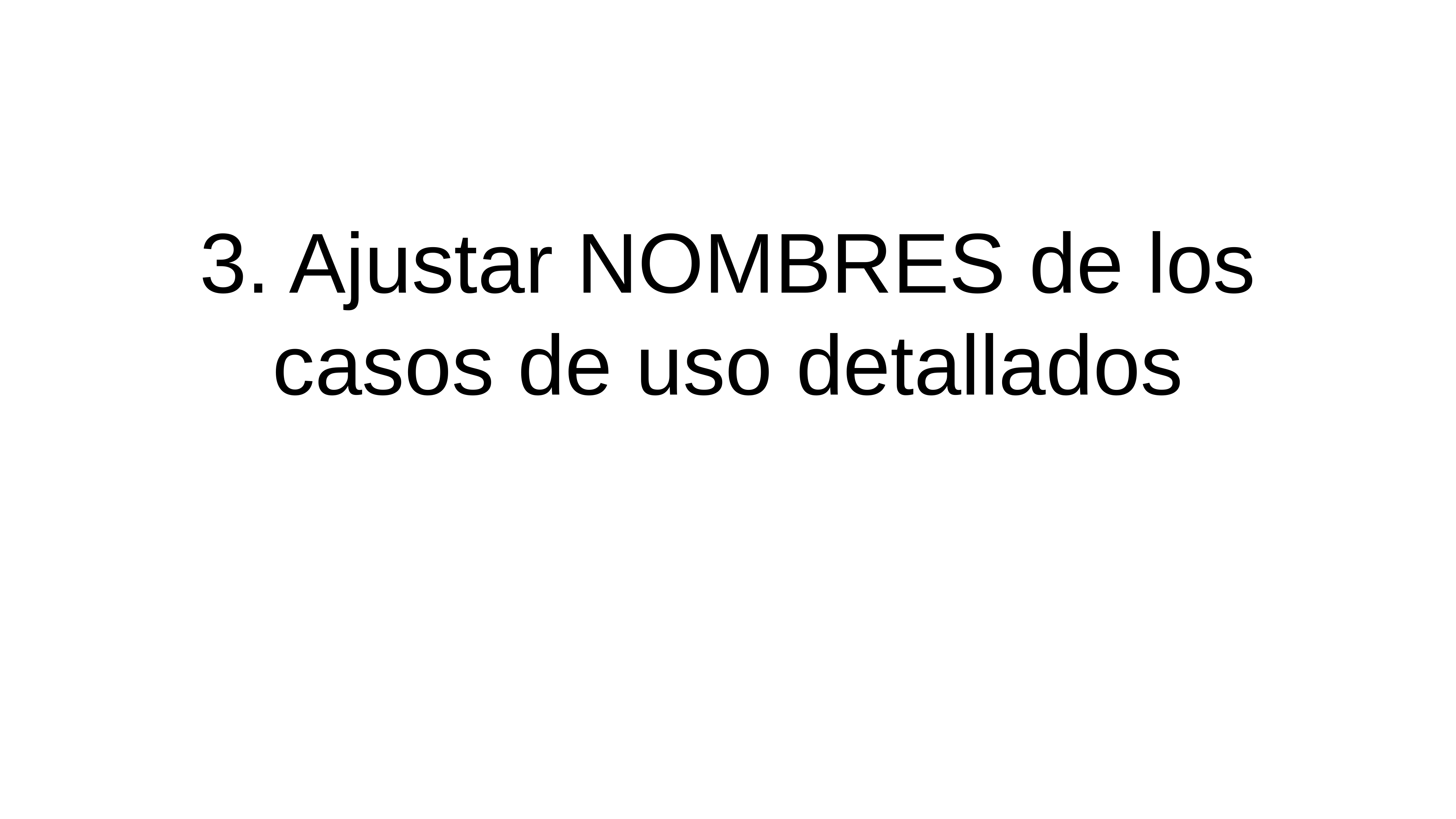

# 3. Ajustar NOMBRES de los casos de uso detallados